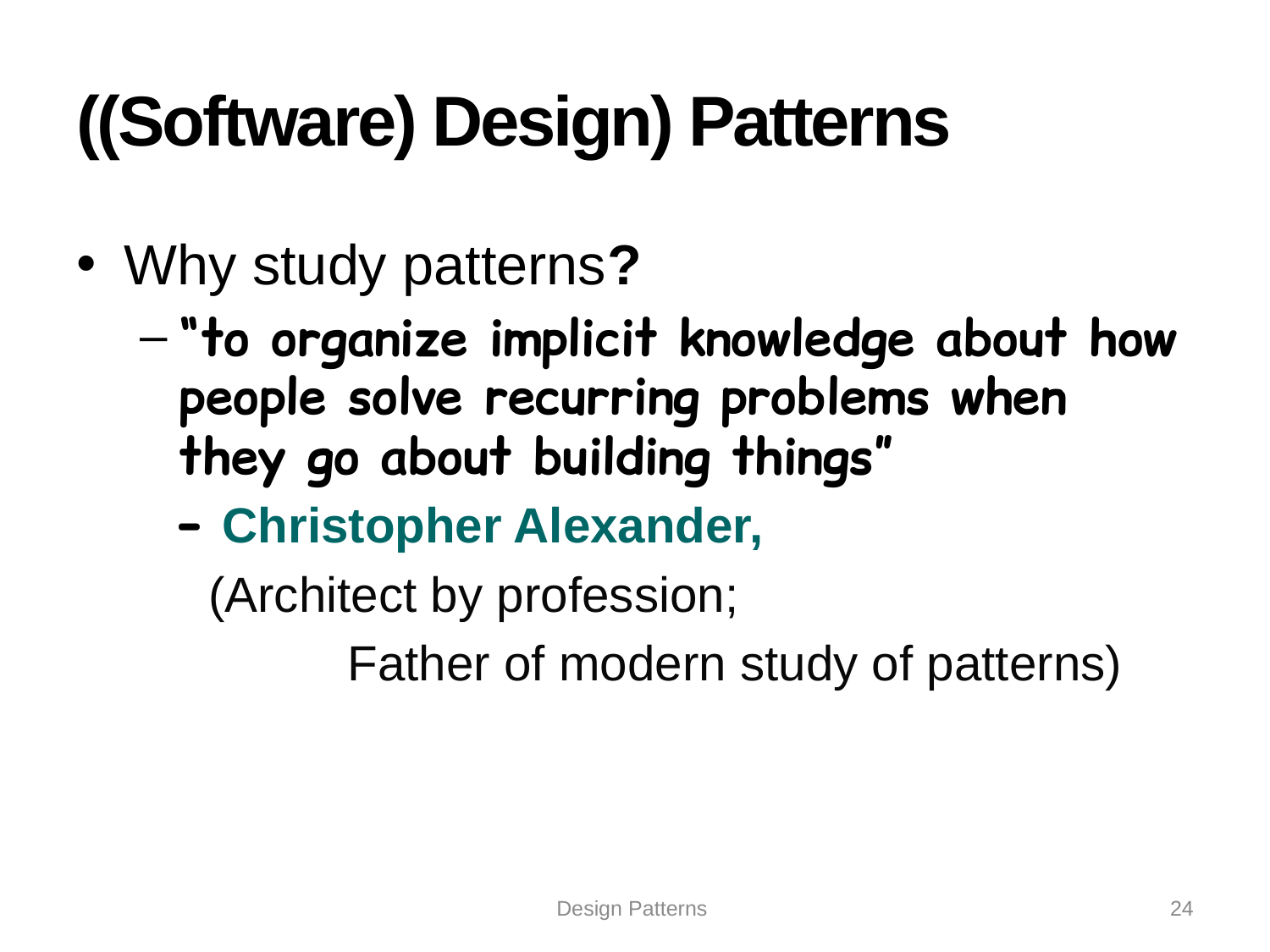

# ((Software) Design) Patterns
Why study patterns?
“to organize implicit knowledge about how people solve recurring problems when they go about building things”
	– Christopher Alexander,
     (Architect by profession;
		   Father of modern study of patterns)

Design Patterns
24